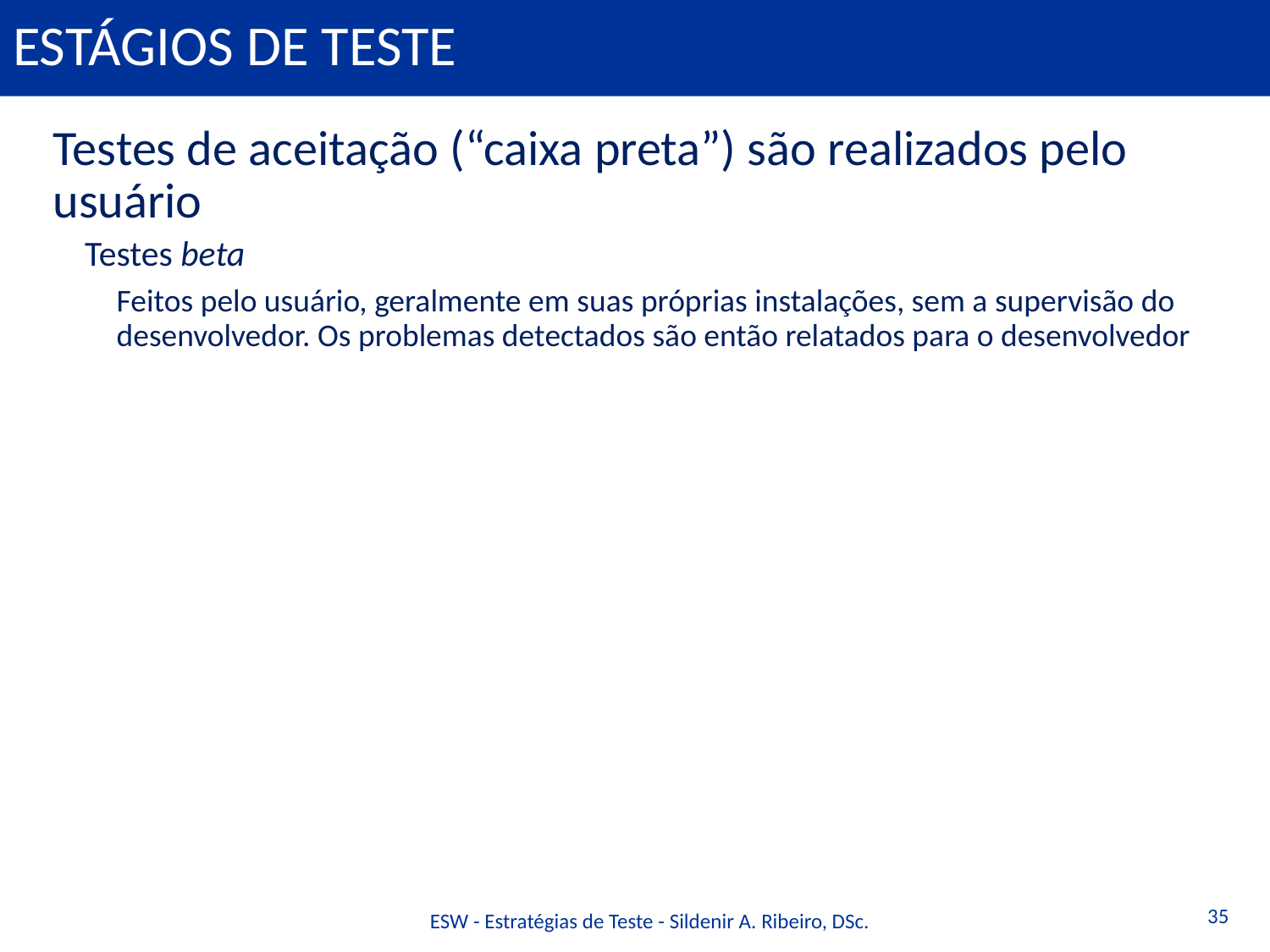

# Estágios de teste
Testes de aceitação (“caixa preta”) são realizados pelo usuário
Testes beta
Feitos pelo usuário, geralmente em suas próprias instalações, sem a supervisão do desenvolvedor. Os problemas detectados são então relatados para o desenvolvedor
35
ESW - Estratégias de Teste - Sildenir A. Ribeiro, DSc.